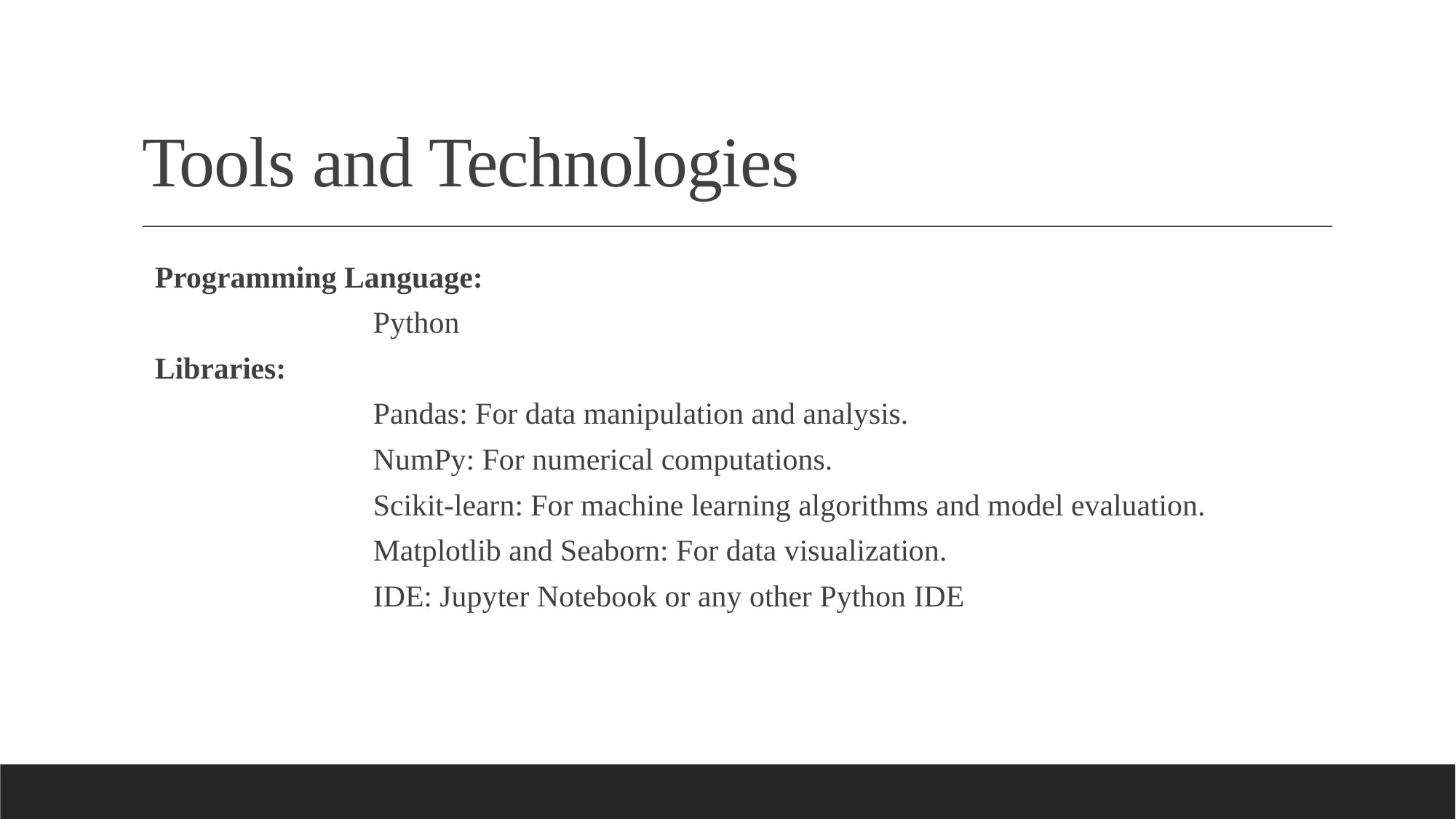

# Tools and Technologies
Programming Language:
		Python
Libraries:
		Pandas: For data manipulation and analysis.
		NumPy: For numerical computations.
		Scikit-learn: For machine learning algorithms and model evaluation.
		Matplotlib and Seaborn: For data visualization.
		IDE: Jupyter Notebook or any other Python IDE